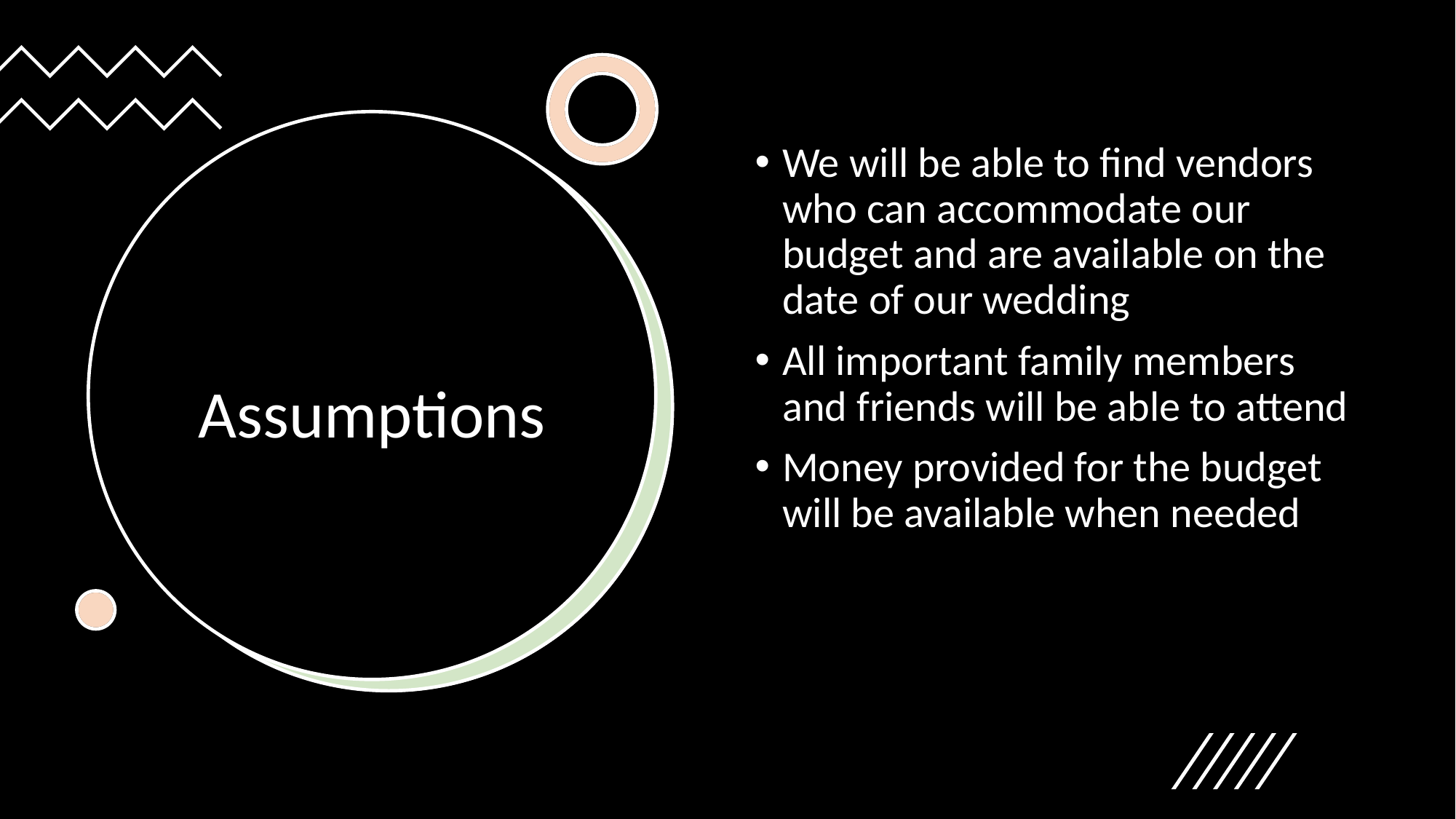

We will be able to find vendors who can accommodate our budget and are available on the date of our wedding
All important family members and friends will be able to attend
Money provided for the budget will be available when needed

# Assumptions